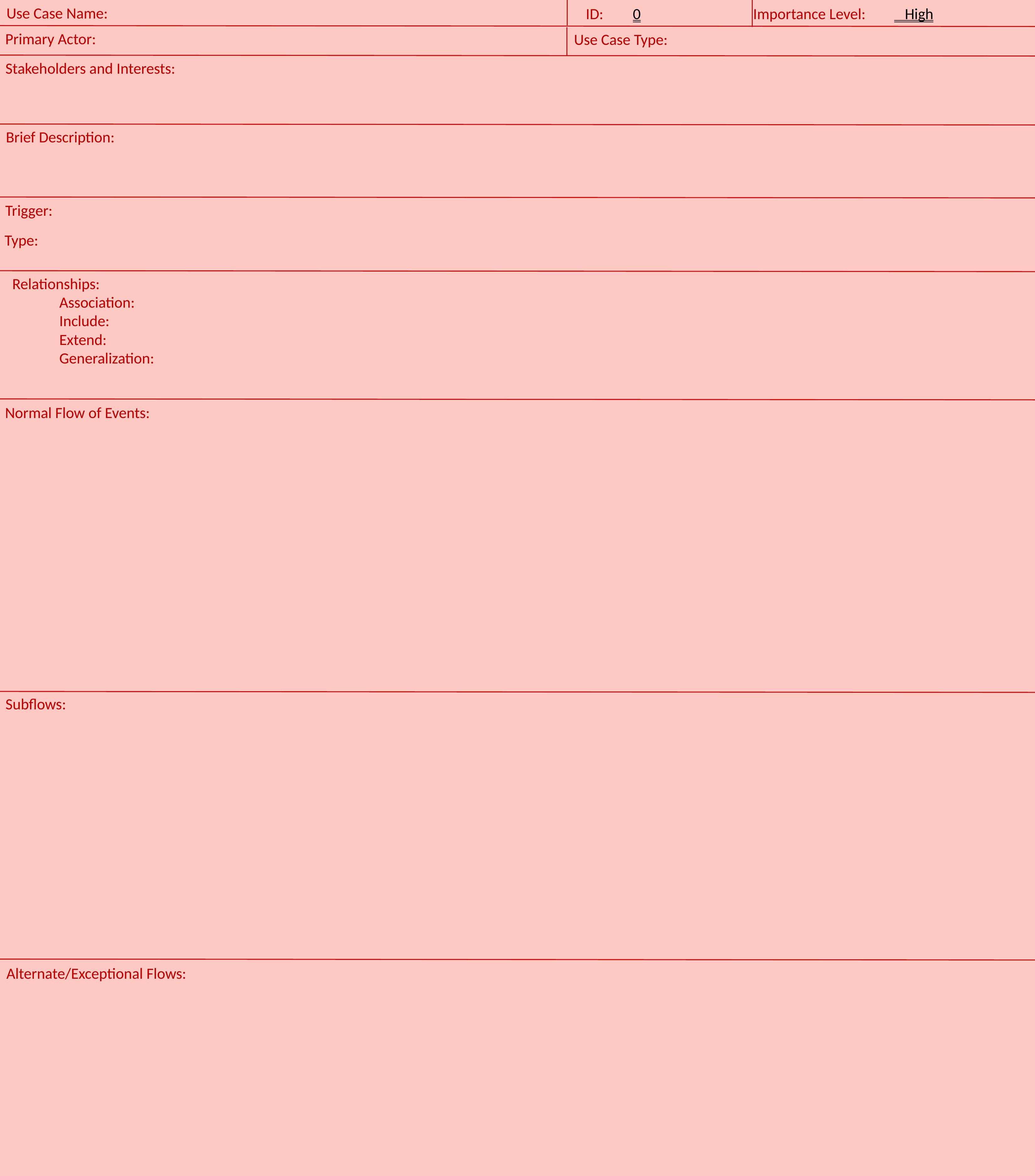

Use Case Name:
ID: 	0
Importance Level:	   High
Primary Actor:
Use Case Type:
Stakeholders and Interests:
Brief Description:
Trigger:
Type:
Relationships:
	Association:
	Include:
	Extend:
	Generalization:
Normal Flow of Events:
Subflows:
Alternate/Exceptional Flows: